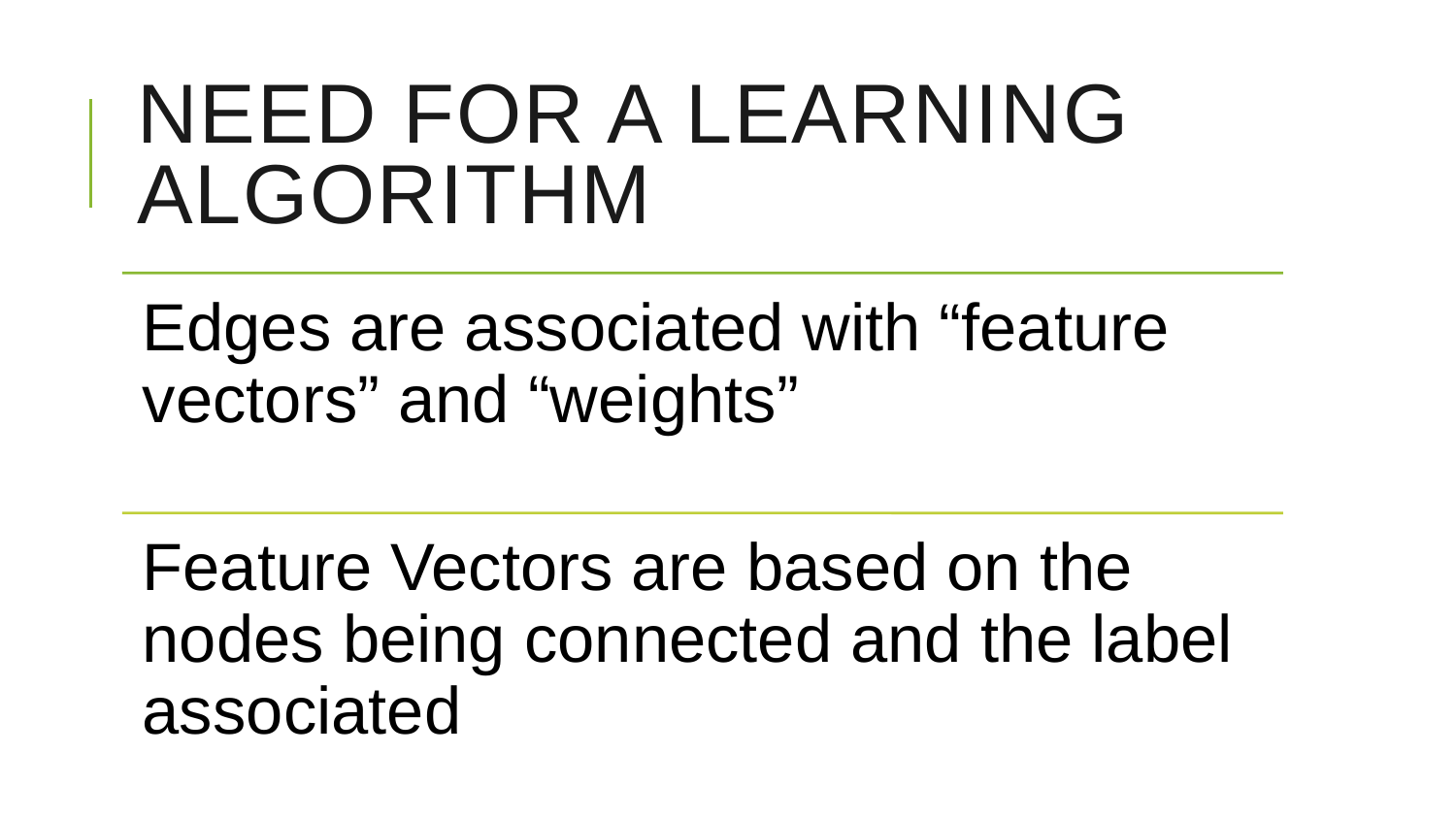

# Need for a Learning Algorithm
Edges are associated with “feature vectors” and “weights”
Feature Vectors are based on the nodes being connected and the label associated